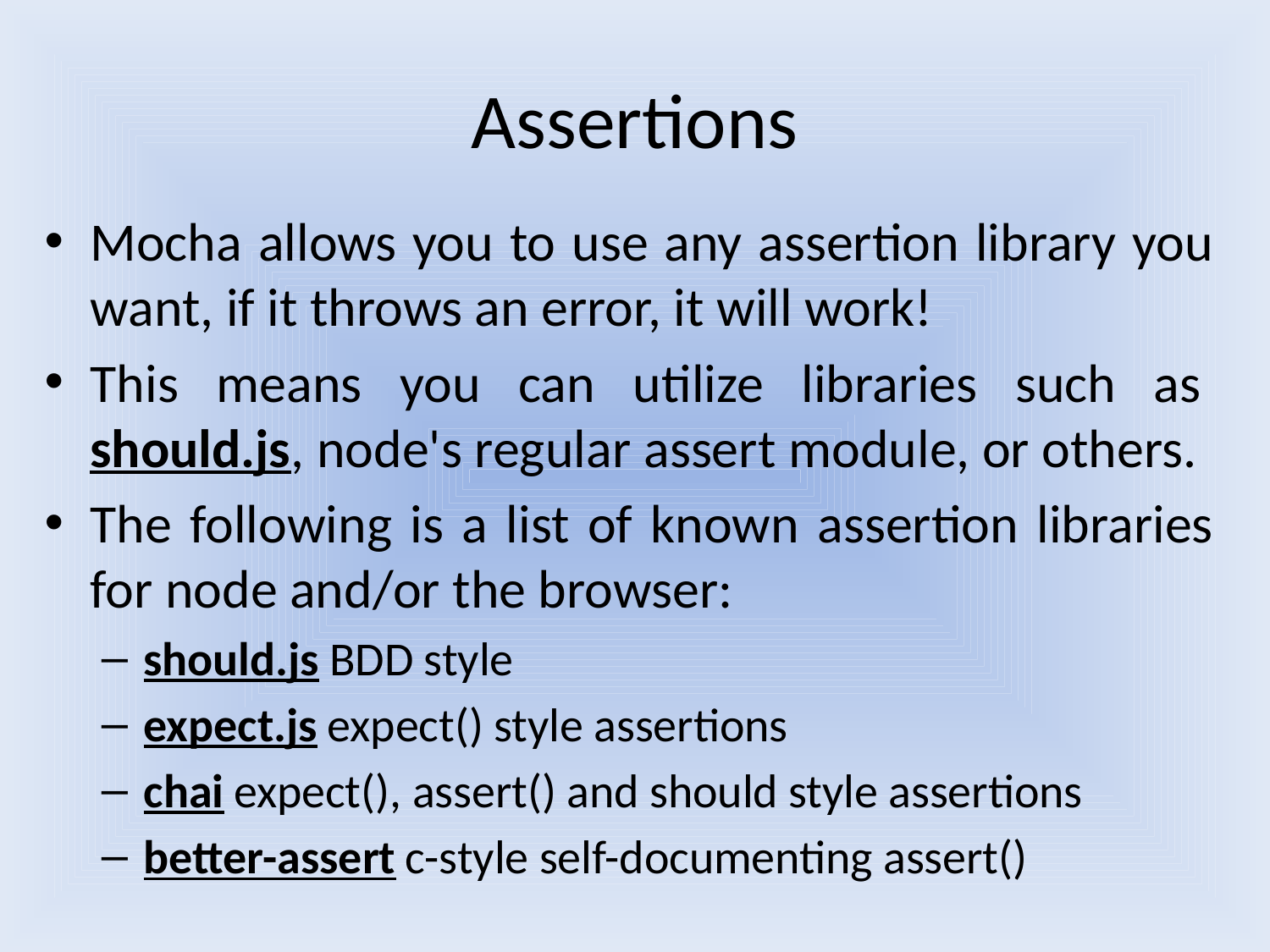

# Assertions
Mocha allows you to use any assertion library you want, if it throws an error, it will work!
This means you can utilize libraries such as should.js, node's regular assert module, or others.
The following is a list of known assertion libraries for node and/or the browser:
should.js BDD style
expect.js expect() style assertions
chai expect(), assert() and should style assertions
better-assert c-style self-documenting assert()